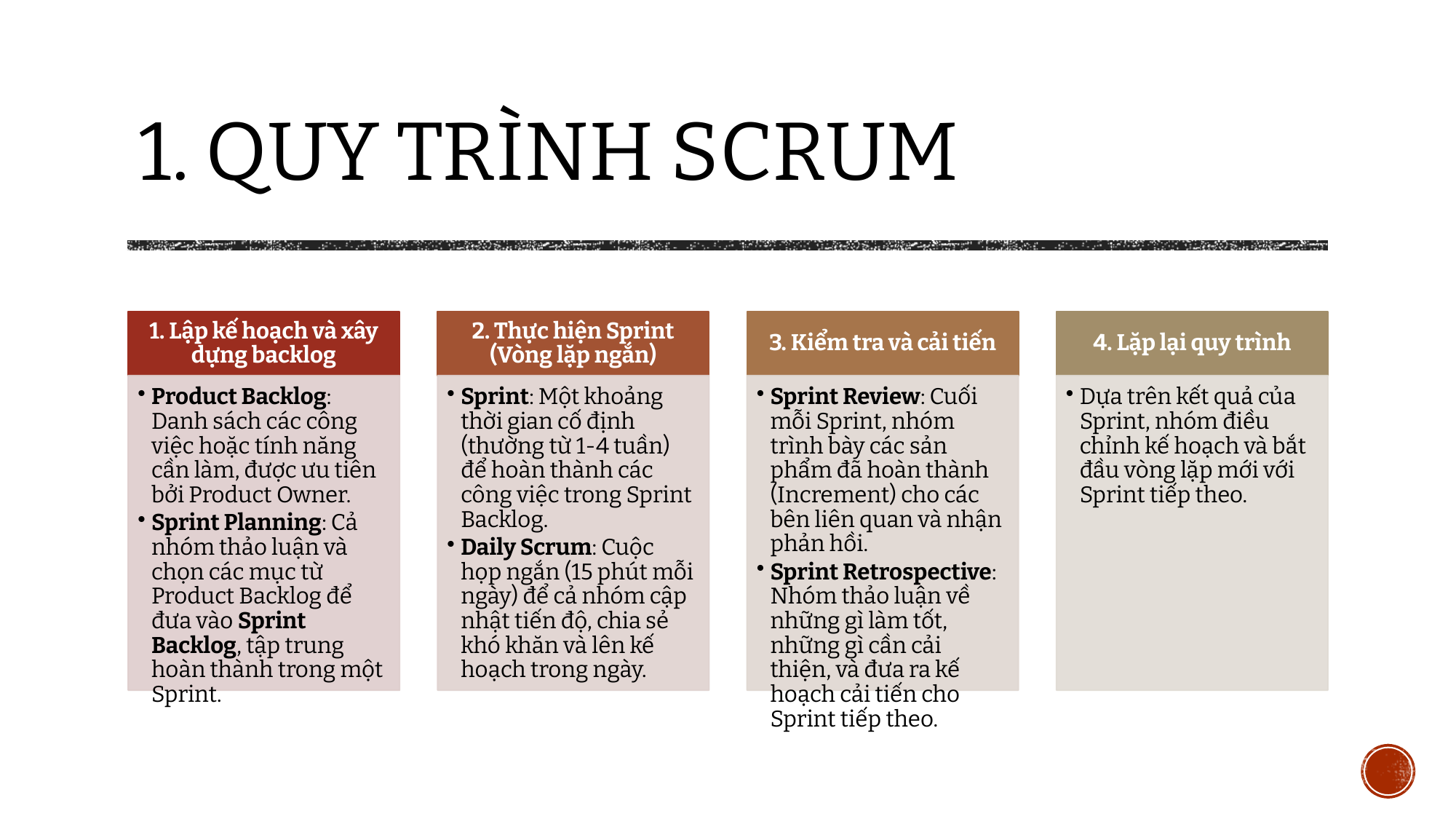

# 1. Quy trình scrum

1. Lập kế hoạch và xây dựng backlog
Product Backlog: Danh sách các công việc hoặc tính năng cần làm, được ưu tiên bởi Product Owner.
Sprint Planning: Cả nhóm thảo luận và chọn các mục từ Product Backlog để đưa vào Sprint Backlog, tập trung hoàn thành trong một Sprint.
2. Thực hiện Sprint (Vòng lặp ngắn)
Sprint: Một khoảng thời gian cố định (thường từ 1-4 tuần) để hoàn thành các công việc trong Sprint Backlog.
Daily Scrum: Cuộc họp ngắn (15 phút mỗi ngày) để cả nhóm cập nhật tiến độ, chia sẻ khó khăn và lên kế hoạch trong ngày.
3. Kiểm tra và cải tiến
Sprint Review: Cuối mỗi Sprint, nhóm trình bày các sản phẩm đã hoàn thành (Increment) cho các bên liên quan và nhận phản hồi.
Sprint Retrospective: Nhóm thảo luận về những gì làm tốt, những gì cần cải thiện, và đưa ra kế hoạch cải tiến cho Sprint tiếp theo.
4. Lặp lại quy trình
Dựa trên kết quả của Sprint, nhóm điều chỉnh kế hoạch và bắt đầu vòng lặp mới với Sprint tiếp theo.